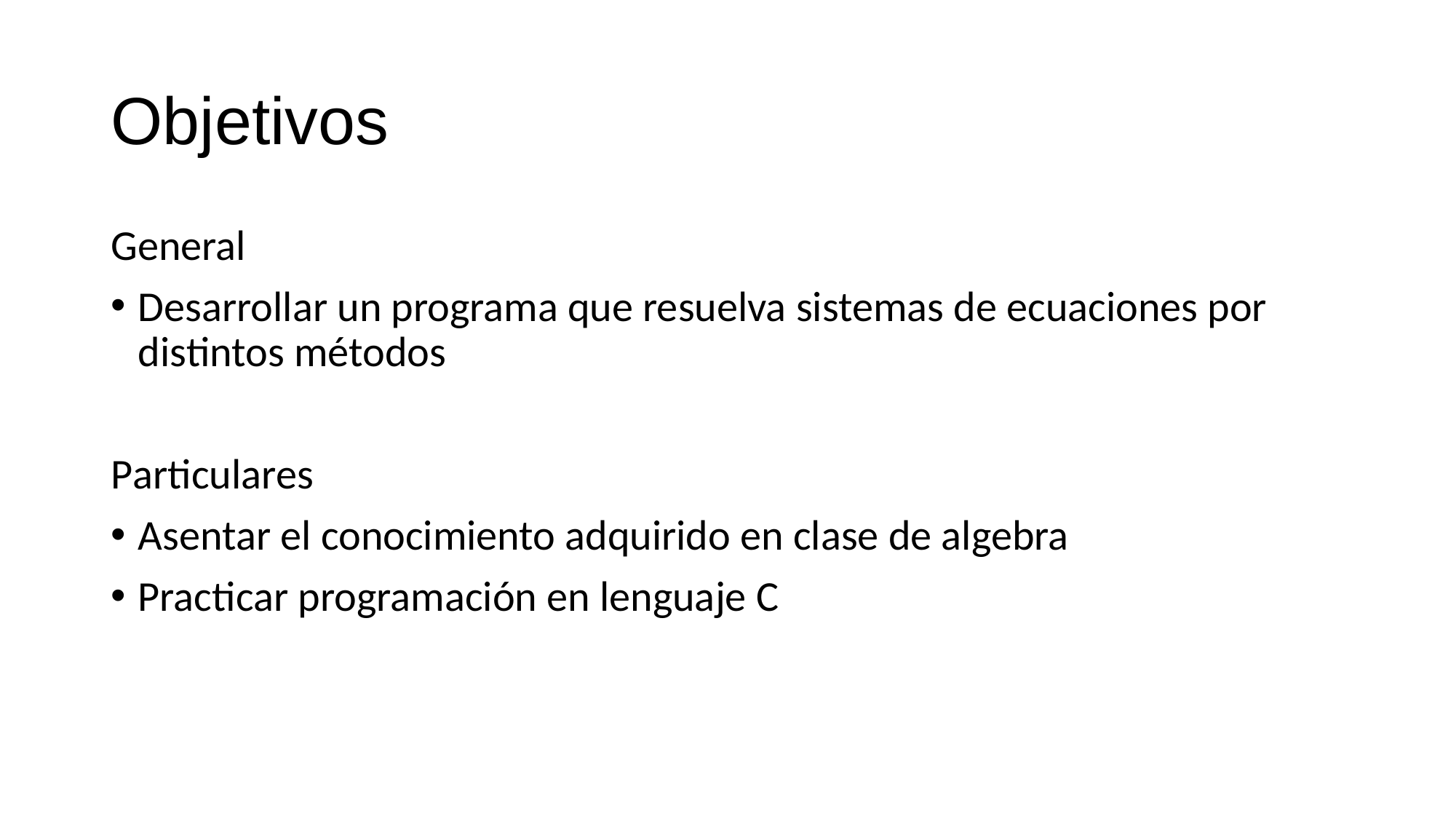

# Objetivos
General
Desarrollar un programa que resuelva sistemas de ecuaciones por distintos métodos

Particulares
Asentar el conocimiento adquirido en clase de algebra
Practicar programación en lenguaje C